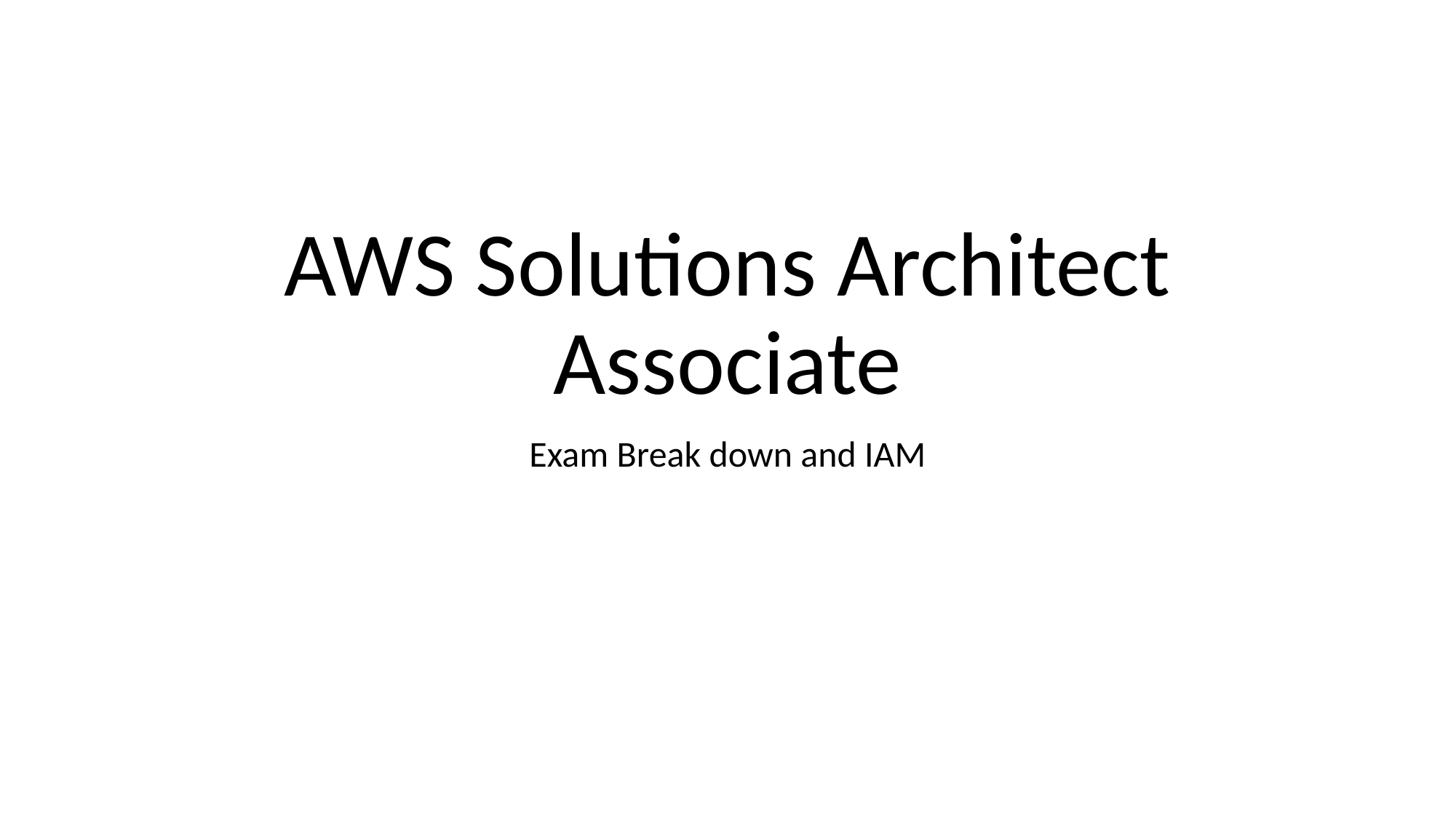

# AWS Solutions Architect Associate
Exam Break down and IAM